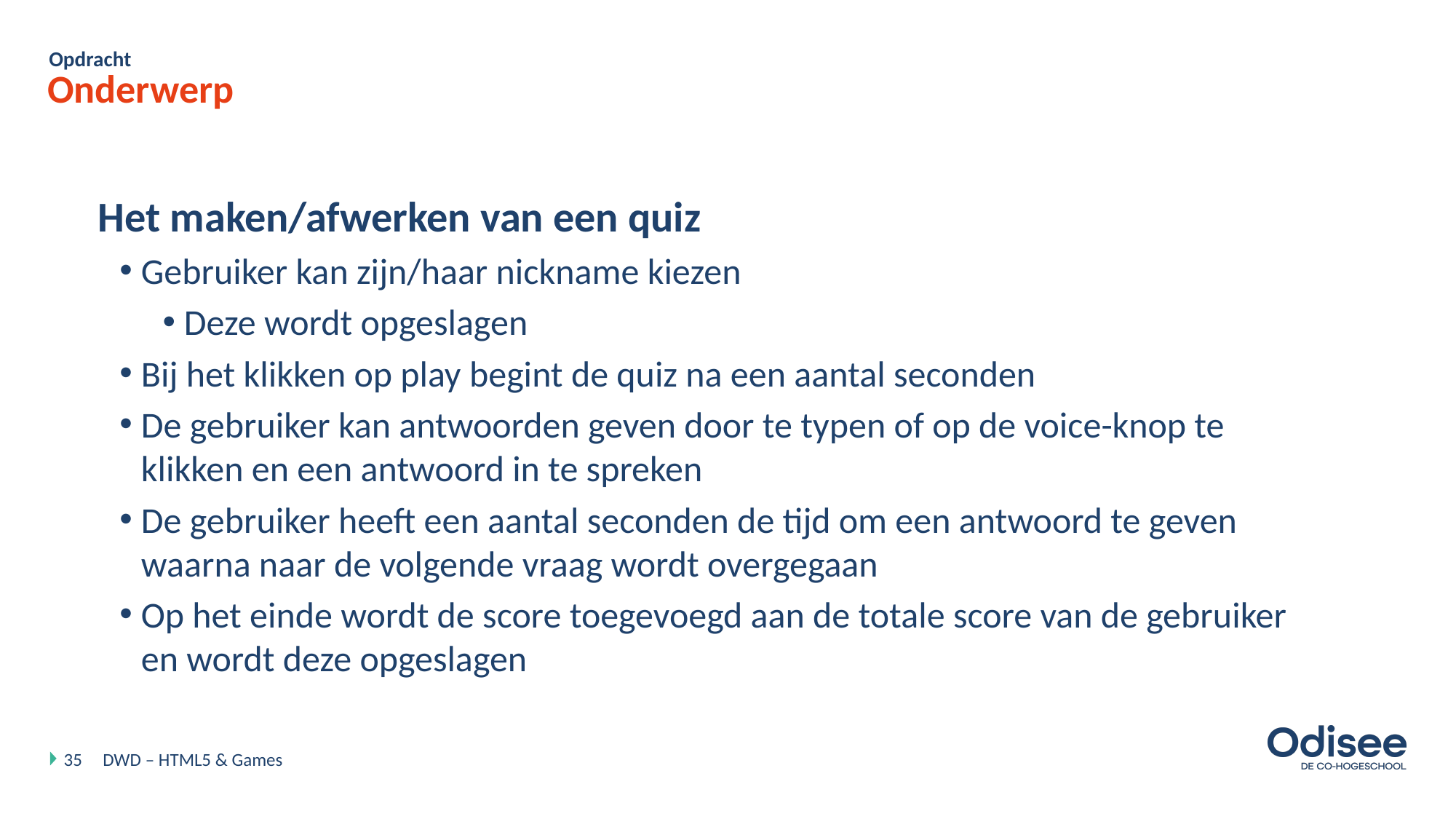

Opdracht
# Onderwerp
Het maken/afwerken van een quiz
Gebruiker kan zijn/haar nickname kiezen
Deze wordt opgeslagen
Bij het klikken op play begint de quiz na een aantal seconden
De gebruiker kan antwoorden geven door te typen of op de voice-knop te klikken en een antwoord in te spreken
De gebruiker heeft een aantal seconden de tijd om een antwoord te geven waarna naar de volgende vraag wordt overgegaan
Op het einde wordt de score toegevoegd aan de totale score van de gebruiker en wordt deze opgeslagen
35
DWD – HTML5 & Games